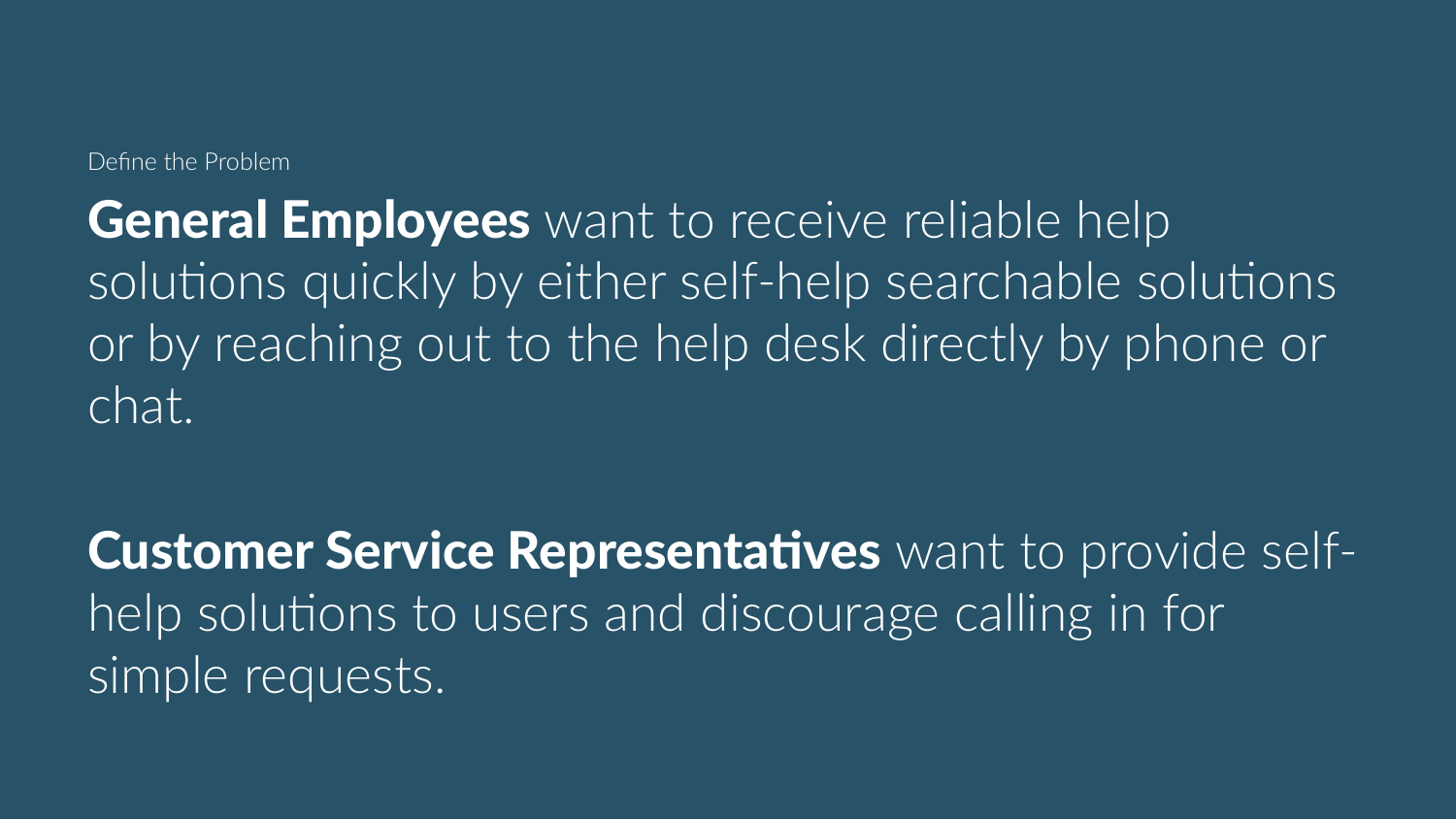

Define the Problem
General Employees want to receive reliable help solutions quickly by either self-help searchable solutions or by reaching out to the help desk directly by phone or chat.

Customer Service Representatives want to provide self-help solutions to users and discourage calling in for simple requests.